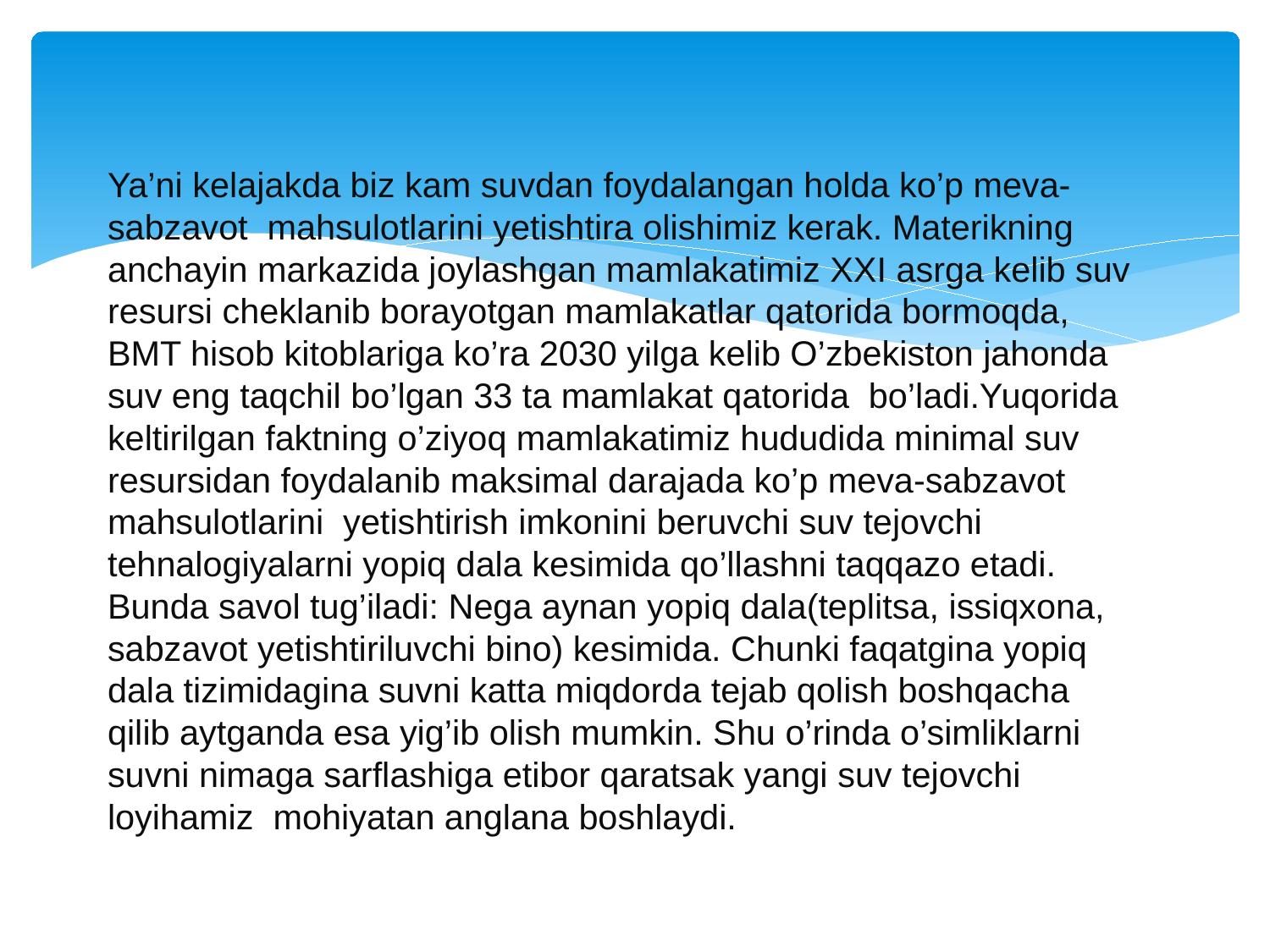

Ya’ni kelajakda biz kam suvdan foydalangan holda ko’p meva-sabzavot  mahsulotlarini yetishtira olishimiz kerak. Materikning anchayin markazida joylashgan mamlakatimiz XXI asrga kelib suv resursi cheklanib borayotgan mamlakatlar qatorida bormoqda, BMT hisob kitoblariga ko’ra 2030 yilga kelib O’zbekiston jahonda suv eng taqchil bo’lgan 33 ta mamlakat qatorida  bo’ladi.Yuqorida keltirilgan faktning o’ziyoq mamlakatimiz hududida minimal suv resursidan foydalanib maksimal darajada ko’p meva-sabzavot mahsulotlarini  yetishtirish imkonini beruvchi suv tejovchi tehnalogiyalarni yopiq dala kesimida qo’llashni taqqazo etadi.  Bunda savol tug’iladi: Nega aynan yopiq dala(teplitsa, issiqxona, sabzavot yetishtiriluvchi bino) kesimida. Chunki faqatgina yopiq dala tizimidagina suvni katta miqdorda tejab qolish boshqacha qilib aytganda esa yig’ib olish mumkin. Shu o’rinda o’simliklarni suvni nimaga sarflashiga etibor qaratsak yangi suv tejovchi loyihamiz  mohiyatan anglana boshlaydi.